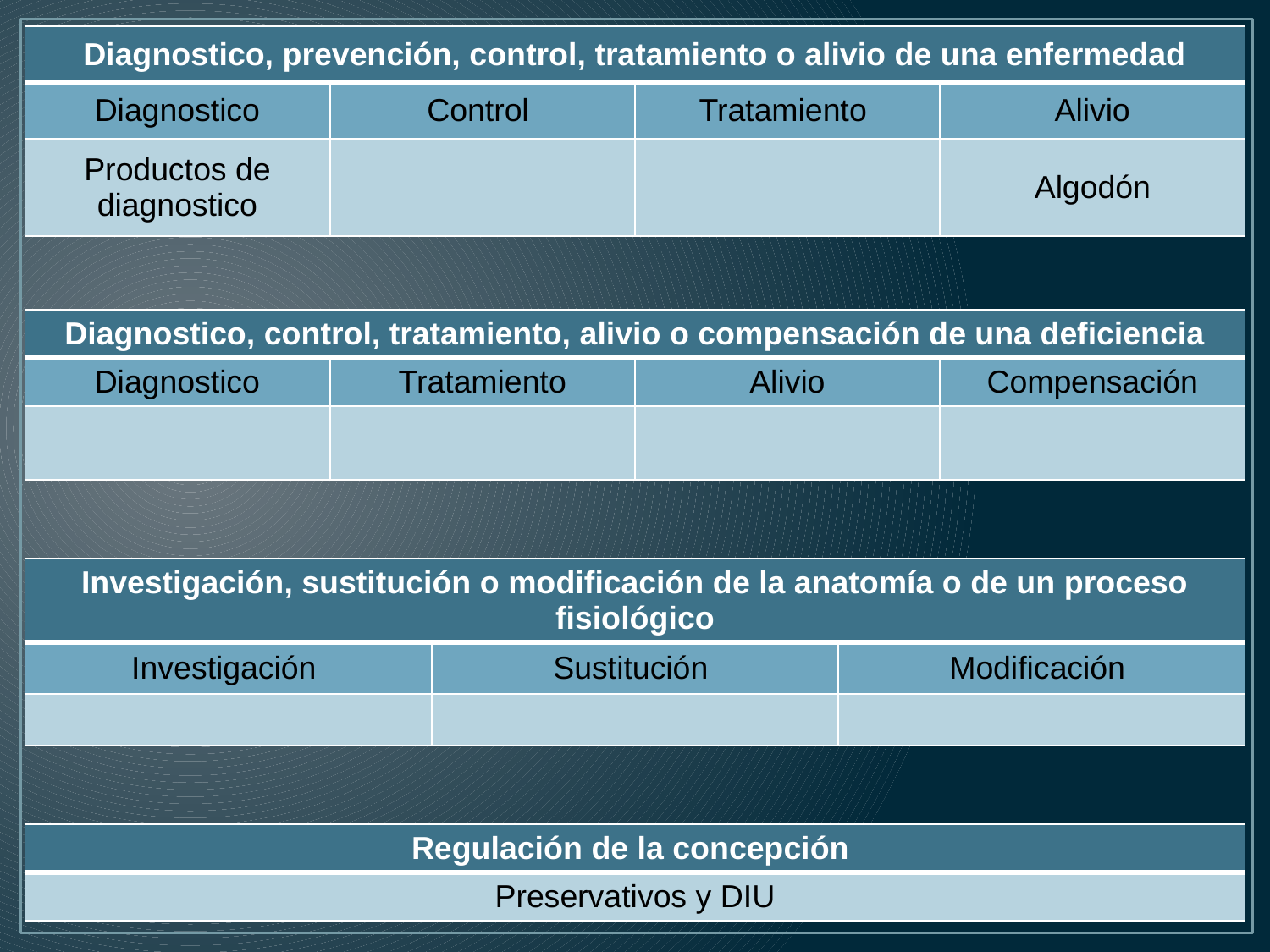

| Diagnostico, prevención, control, tratamiento o alivio de una enfermedad |  |  |  |
| --- | --- | --- | --- |
| Diagnostico | Control | Tratamiento | Alivio |
| Productos de diagnostico |  |  | Algodón |
| Diagnostico, control, tratamiento, alivio o compensación de una deficiencia |  |  |  |
| --- | --- | --- | --- |
| Diagnostico | Tratamiento | Alivio | Compensación |
|  |  |  |  |
| Investigación, sustitución o modificación de la anatomía o de un proceso fisiológico |  |  |
| --- | --- | --- |
| Investigación | Sustitución | Modificación |
|  |  |  |
| Regulación de la concepción |
| --- |
| Preservativos y DIU |